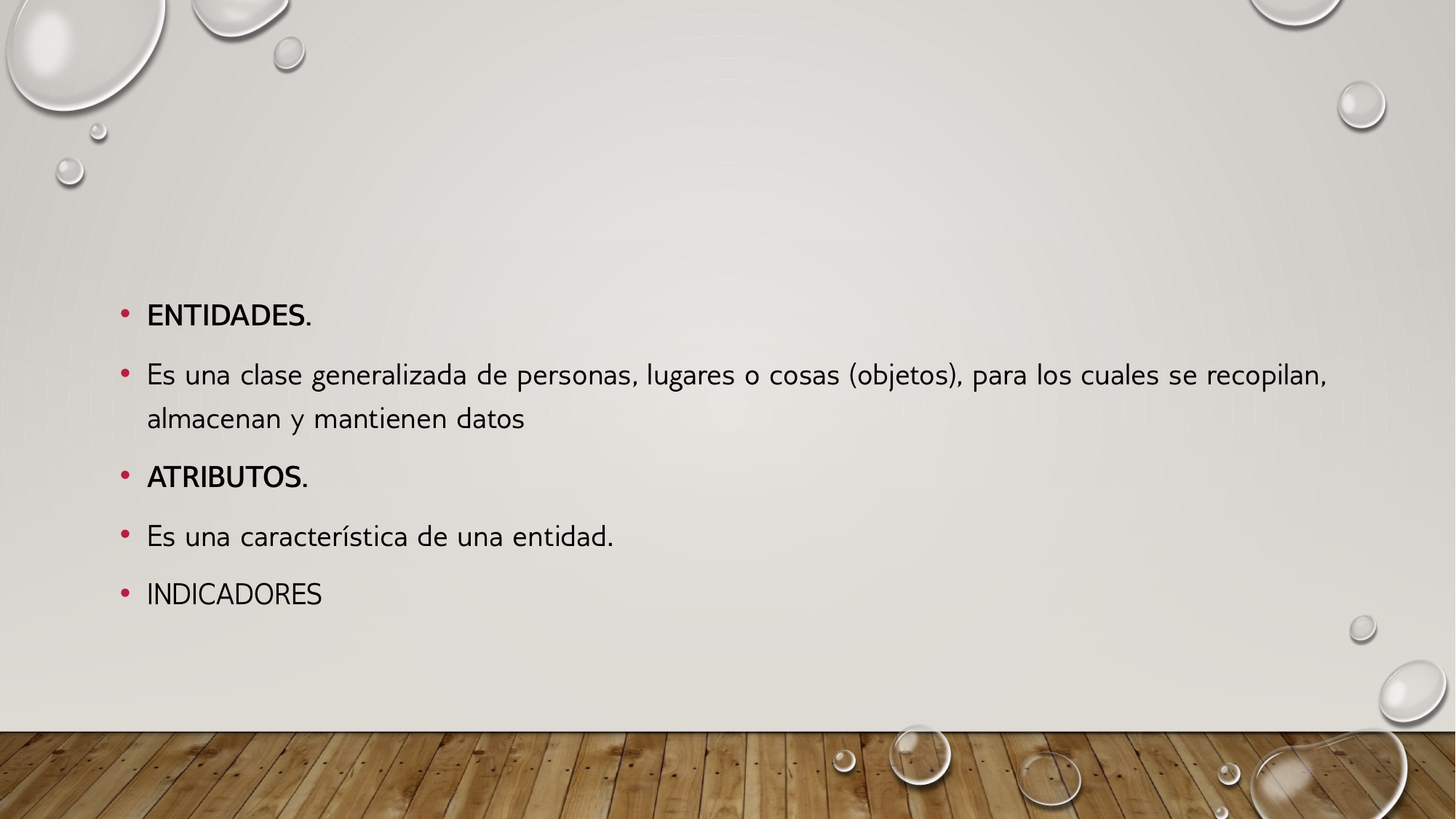

#
ENTIDADES.
Es una clase generalizada de personas, lugares o cosas (objetos), para los cuales se recopilan, almacenan y mantienen datos
ATRIBUTOS.
Es una característica de una entidad.
INDICADORES